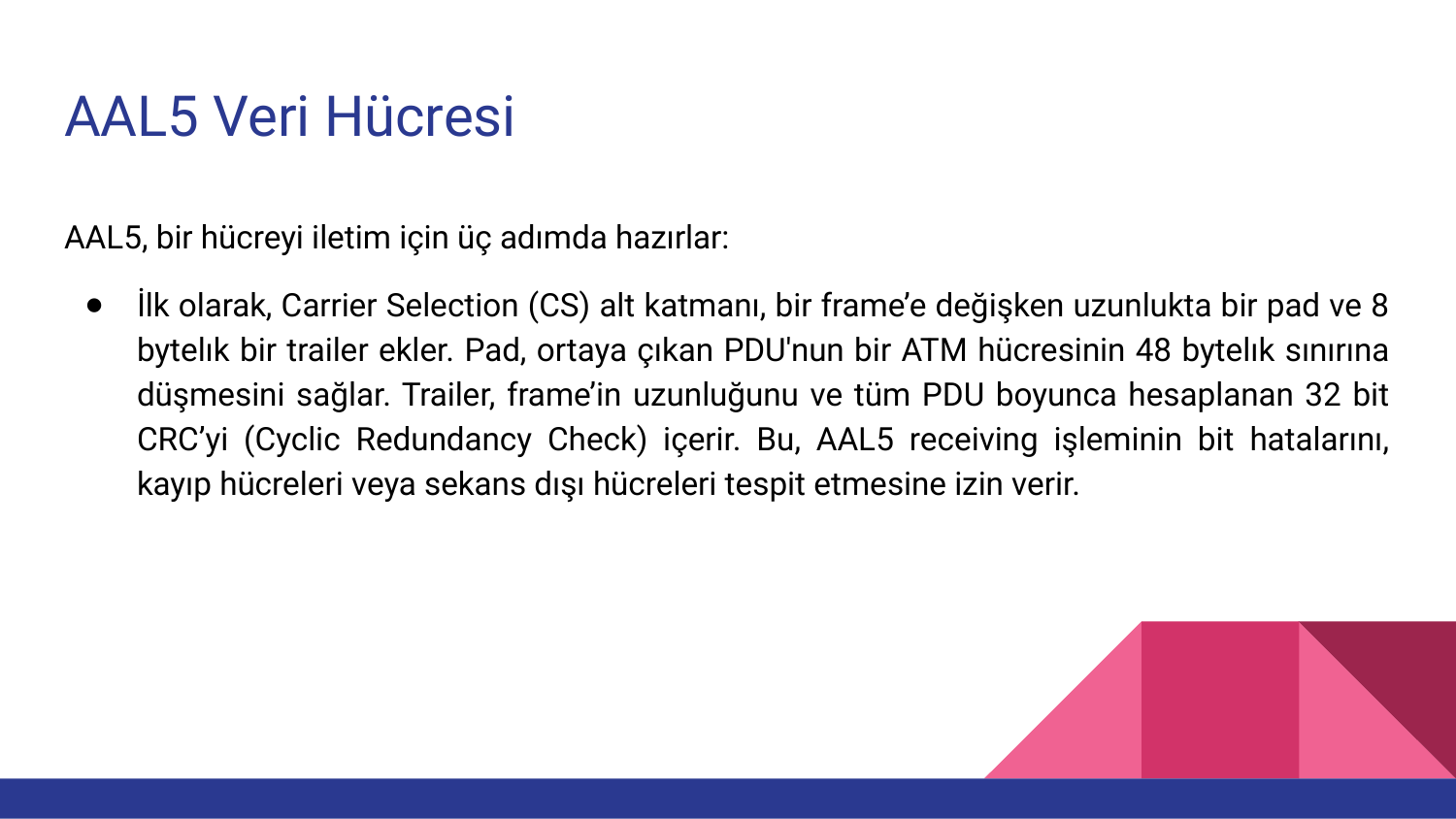

# AAL5 Veri Hücresi
AAL5, bir hücreyi iletim için üç adımda hazırlar:
İlk olarak, Carrier Selection (CS) alt katmanı, bir frame’e değişken uzunlukta bir pad ve 8 bytelık bir trailer ekler. Pad, ortaya çıkan PDU'nun bir ATM hücresinin 48 bytelık sınırına düşmesini sağlar. Trailer, frame’in uzunluğunu ve tüm PDU boyunca hesaplanan 32 bit CRC’yi (Cyclic Redundancy Check) içerir. Bu, AAL5 receiving işleminin bit hatalarını, kayıp hücreleri veya sekans dışı hücreleri tespit etmesine izin verir.